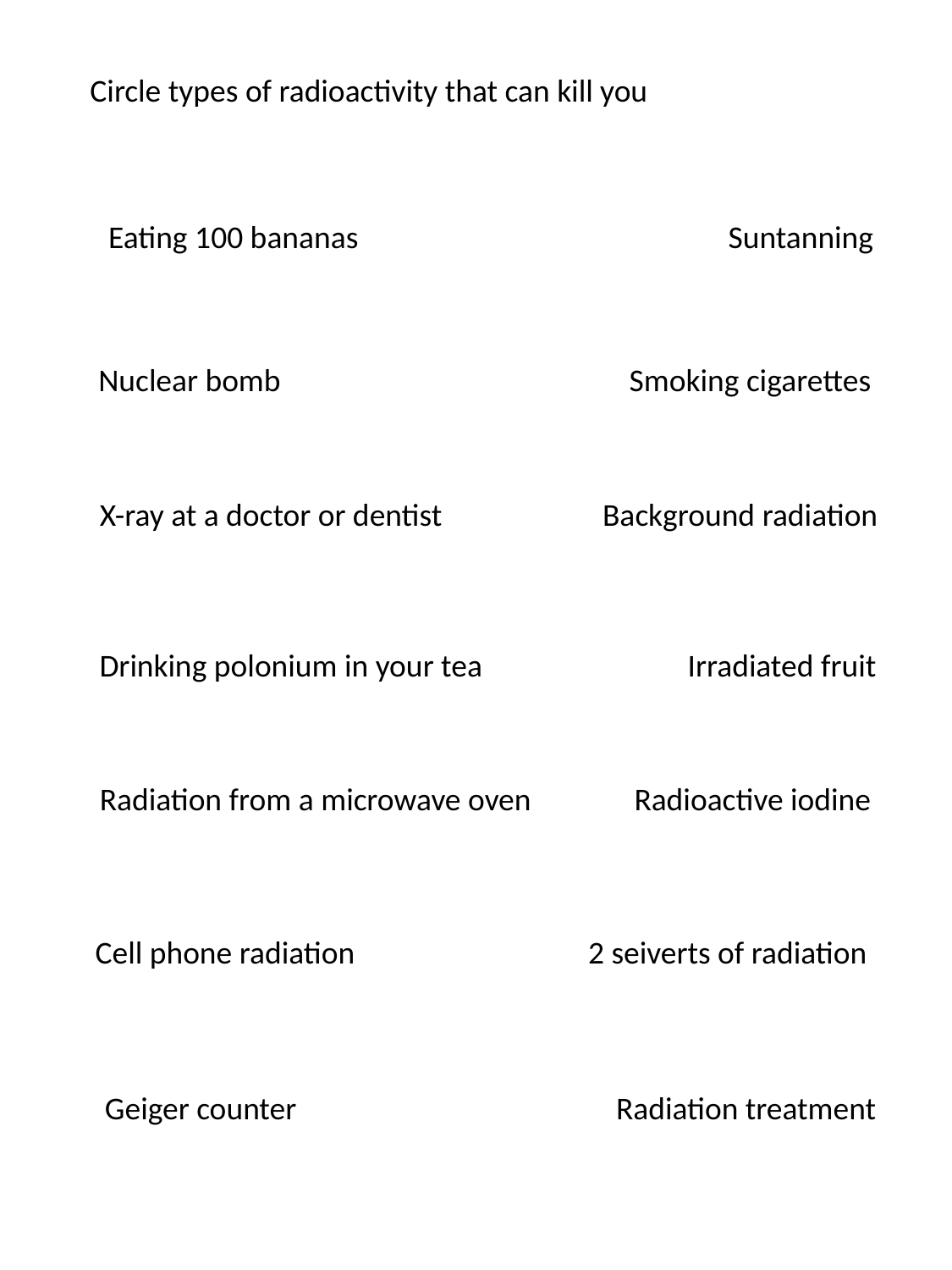

Circle types of radioactivity that can kill you
Eating 100 bananas
Suntanning
Nuclear bomb
Smoking cigarettes
X-ray at a doctor or dentist
Background radiation
Drinking polonium in your tea
Irradiated fruit
Radiation from a microwave oven
Radioactive iodine
Cell phone radiation
2 seiverts of radiation
Geiger counter
Radiation treatment